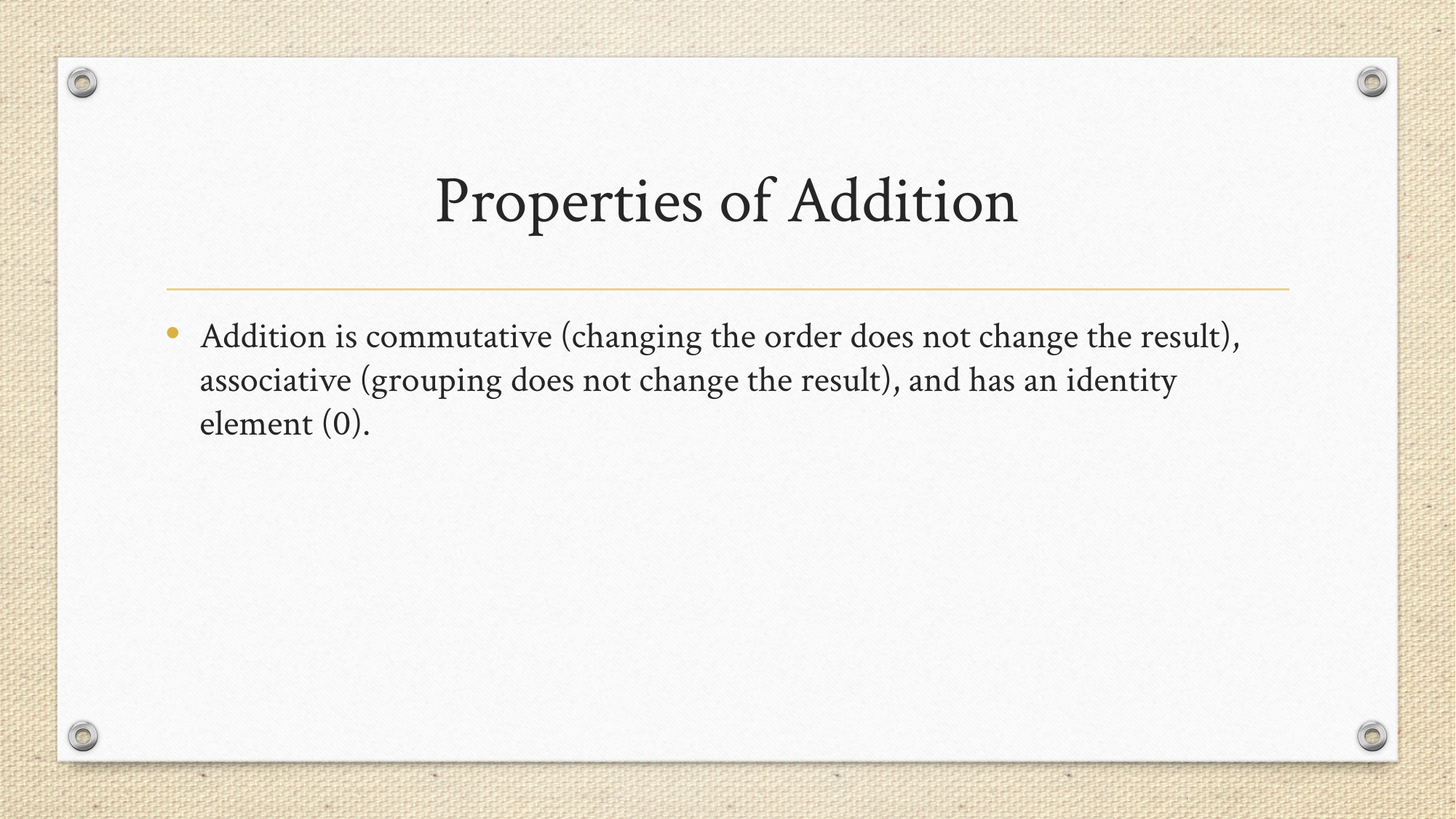

# Properties of Addition
Addition is commutative (changing the order does not change the result), associative (grouping does not change the result), and has an identity element (0).